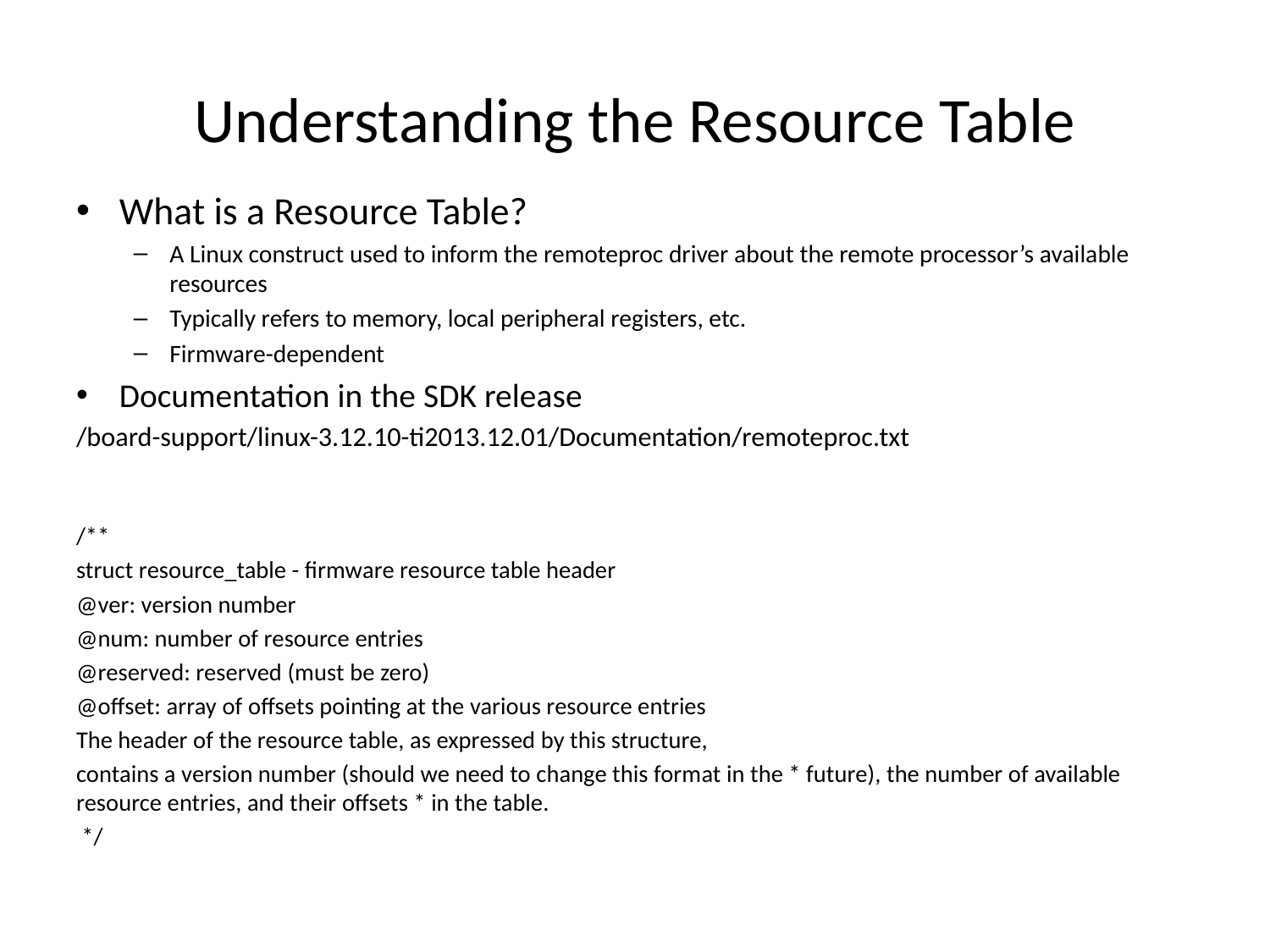

# Understanding the Resource Table
What is a Resource Table?
A Linux construct used to inform the remoteproc driver about the remote processor’s available resources
Typically refers to memory, local peripheral registers, etc.
Firmware-dependent
Documentation in the SDK release
/board-support/linux-3.12.10-ti2013.12.01/Documentation/remoteproc.txt

/**
struct resource_table - firmware resource table header
@ver: version number
@num: number of resource entries
@reserved: reserved (must be zero)
@offset: array of offsets pointing at the various resource entries
The header of the resource table, as expressed by this structure,
contains a version number (should we need to change this format in the * future), the number of available resource entries, and their offsets * in the table.
 */